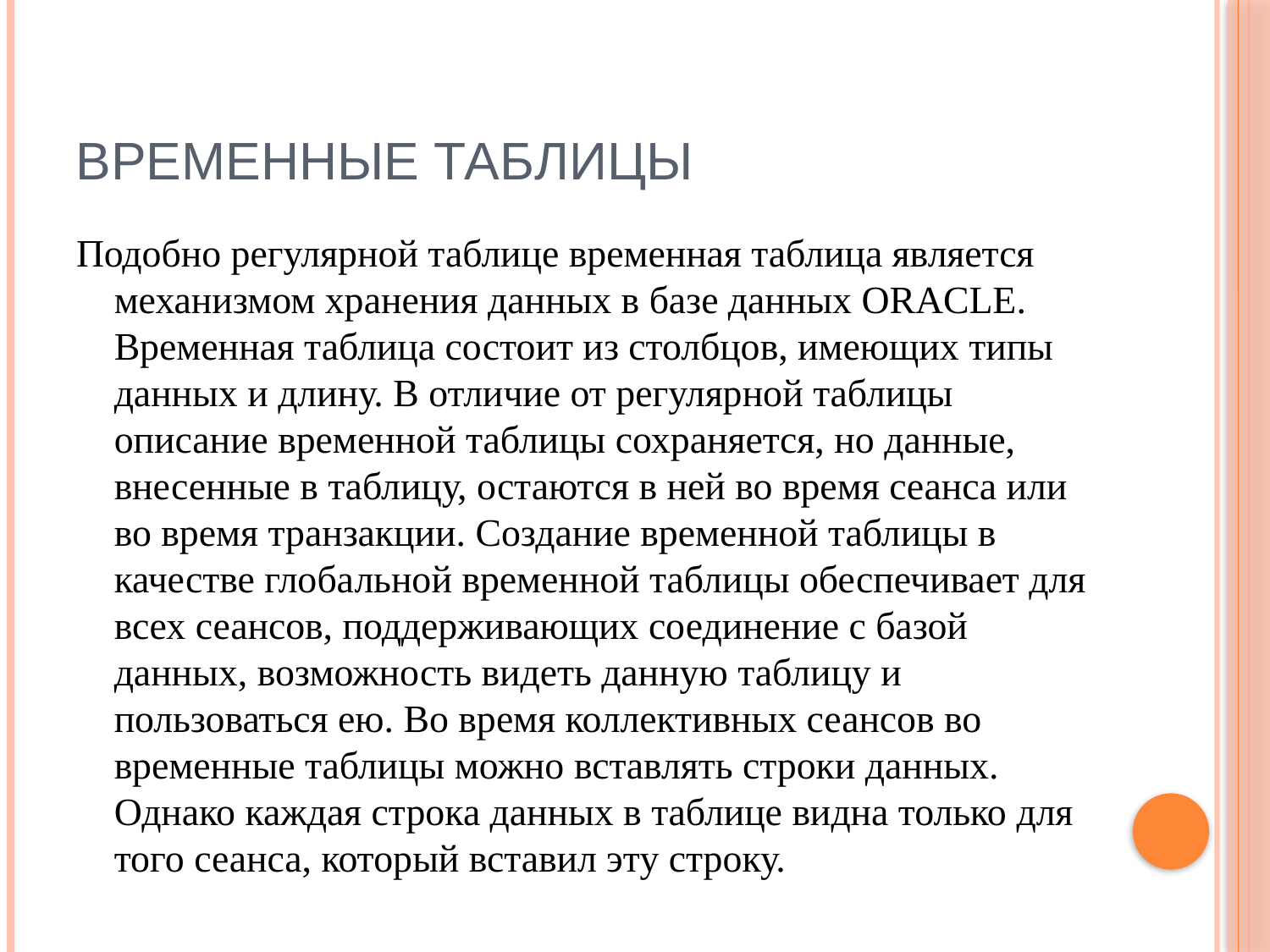

# Временные таблицы
Подобно регулярной таблице временная таблица является механизмом хранения данных в базе данных ORACLE. Временная таблица состоит из столбцов, имеющих типы данных и длину. В отличие от регулярной таблицы описание временной таблицы сохраняется, но данные, внесенные в таблицу, остаются в ней во время сеанса или во время транзакции. Создание временной таблицы в качестве глобальной временной таблицы обеспечивает для всех сеансов, поддерживающих соединение с базой данных, возможность видеть данную таблицу и пользоваться ею. Во время коллективных сеансов во временные таблицы можно вставлять строки данных. Однако каждая строка данных в таблице видна только для того сеанса, который вставил эту строку.